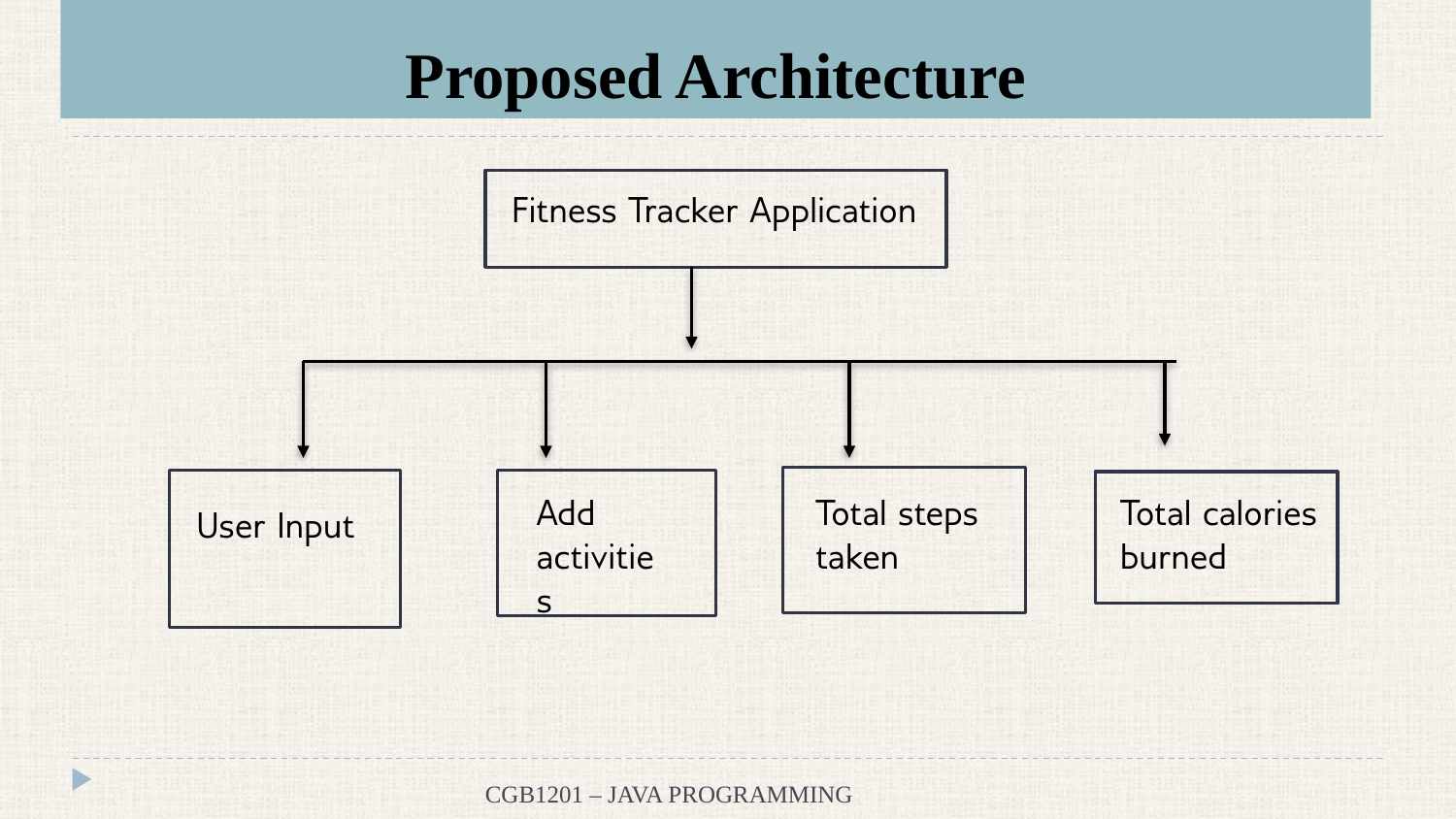

# Proposed Architecture

Fitness Tracker Application

Total calories burned
Add activities
Total steps taken
User Input
6
CGB1201 – JAVA PROGRAMMING